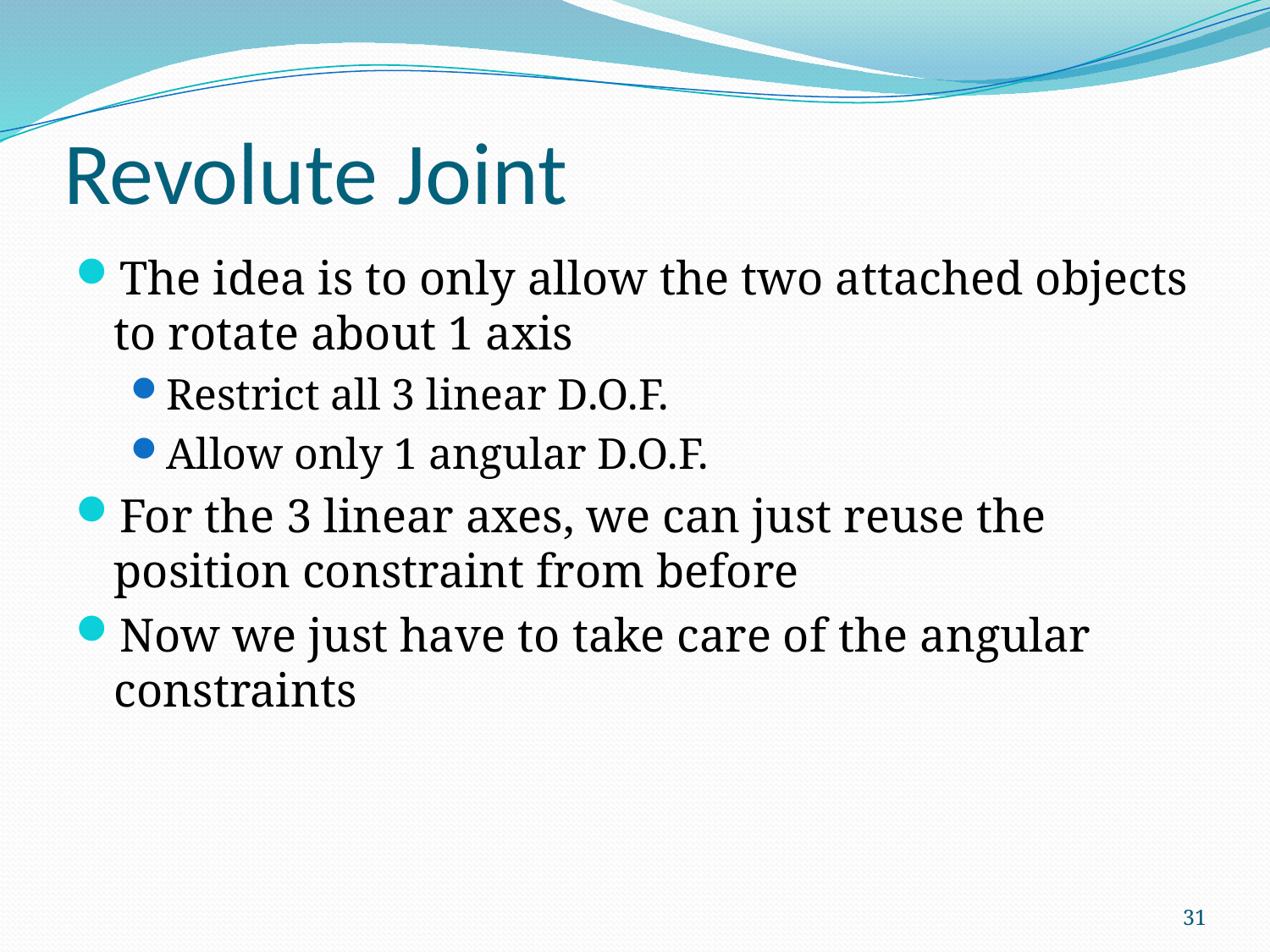

# Revolute Joint
The idea is to only allow the two attached objects to rotate about 1 axis
Restrict all 3 linear D.O.F.
Allow only 1 angular D.O.F.
For the 3 linear axes, we can just reuse the position constraint from before
Now we just have to take care of the angular constraints
31